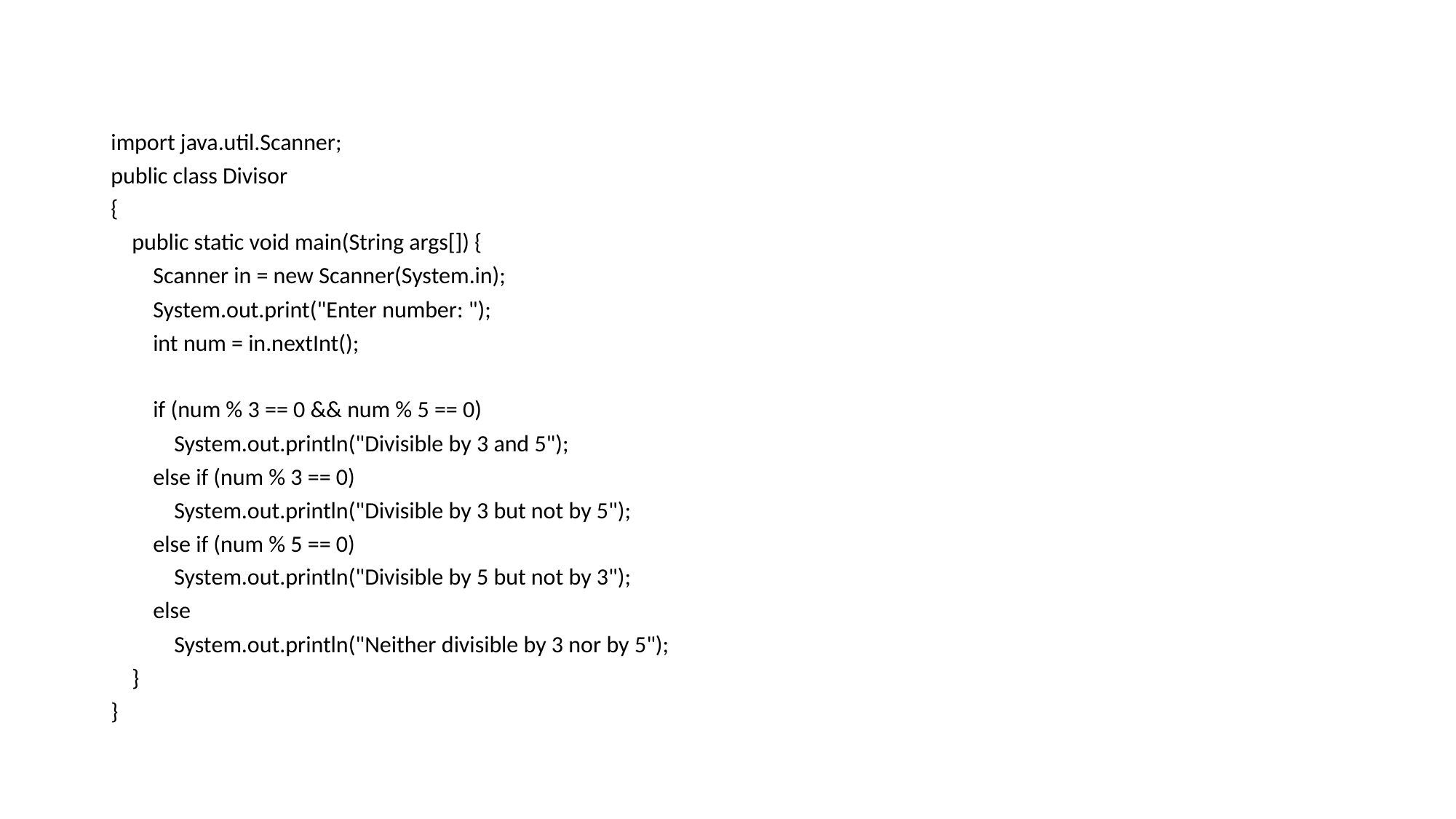

import java.util.Scanner;
public class Divisor
{
    public static void main(String args[]) {
        Scanner in = new Scanner(System.in);
        System.out.print("Enter number: ");
        int num = in.nextInt();

        if (num % 3 == 0 && num % 5 == 0)
            System.out.println("Divisible by 3 and 5");
        else if (num % 3 == 0)
            System.out.println("Divisible by 3 but not by 5");
        else if (num % 5 == 0)
            System.out.println("Divisible by 5 but not by 3");
        else
            System.out.println("Neither divisible by 3 nor by 5");
    }
}